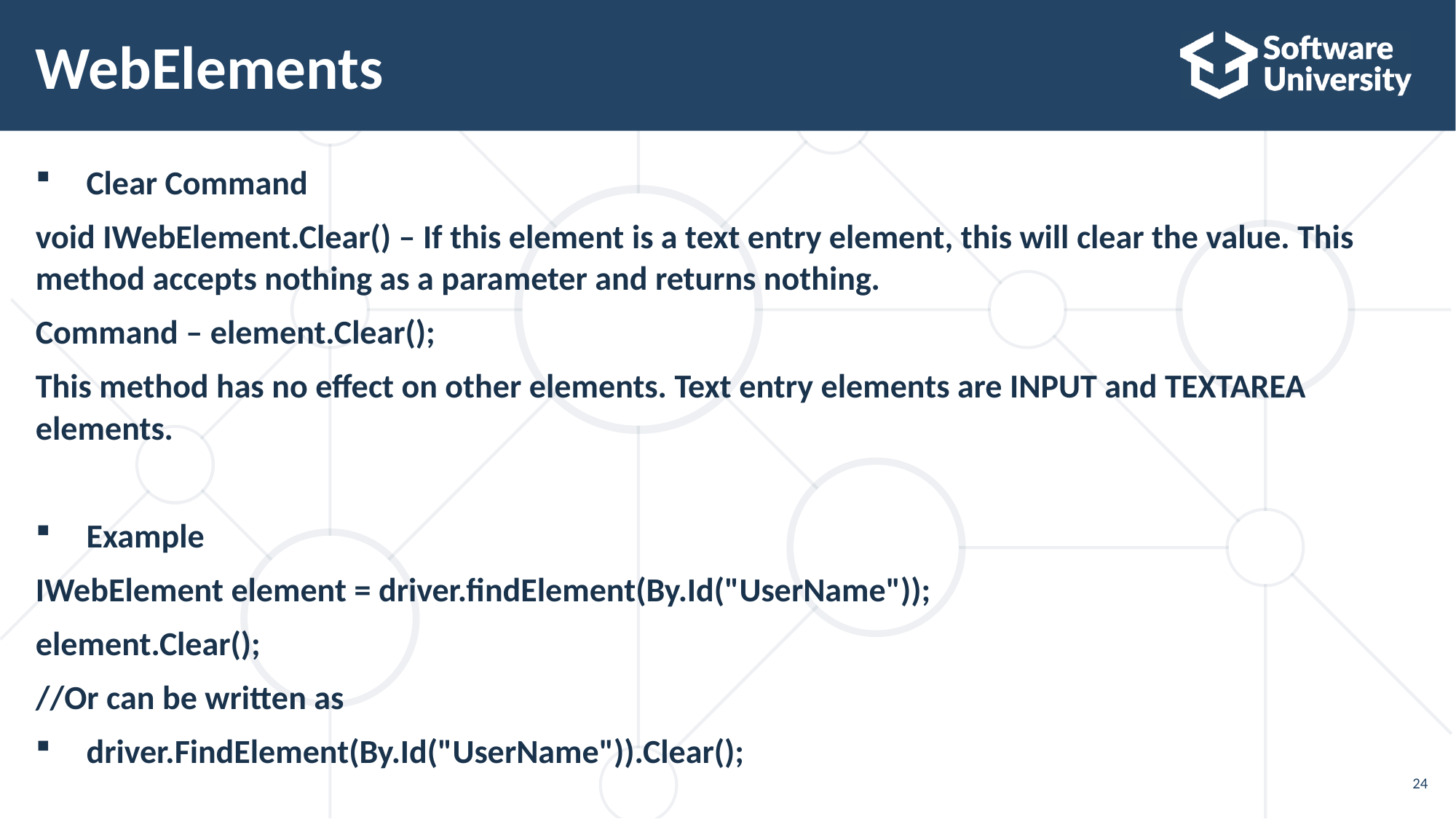

# WebElements
Clear Command
void IWebElement.Clear() – If this element is a text entry element, this will clear the value. This method accepts nothing as a parameter and returns nothing.
Command – element.Clear();
This method has no effect on other elements. Text entry elements are INPUT and TEXTAREA elements.

Example
IWebElement element = driver.findElement(By.Id("UserName"));
element.Clear();
//Or can be written as
driver.FindElement(By.Id("UserName")).Clear();
24